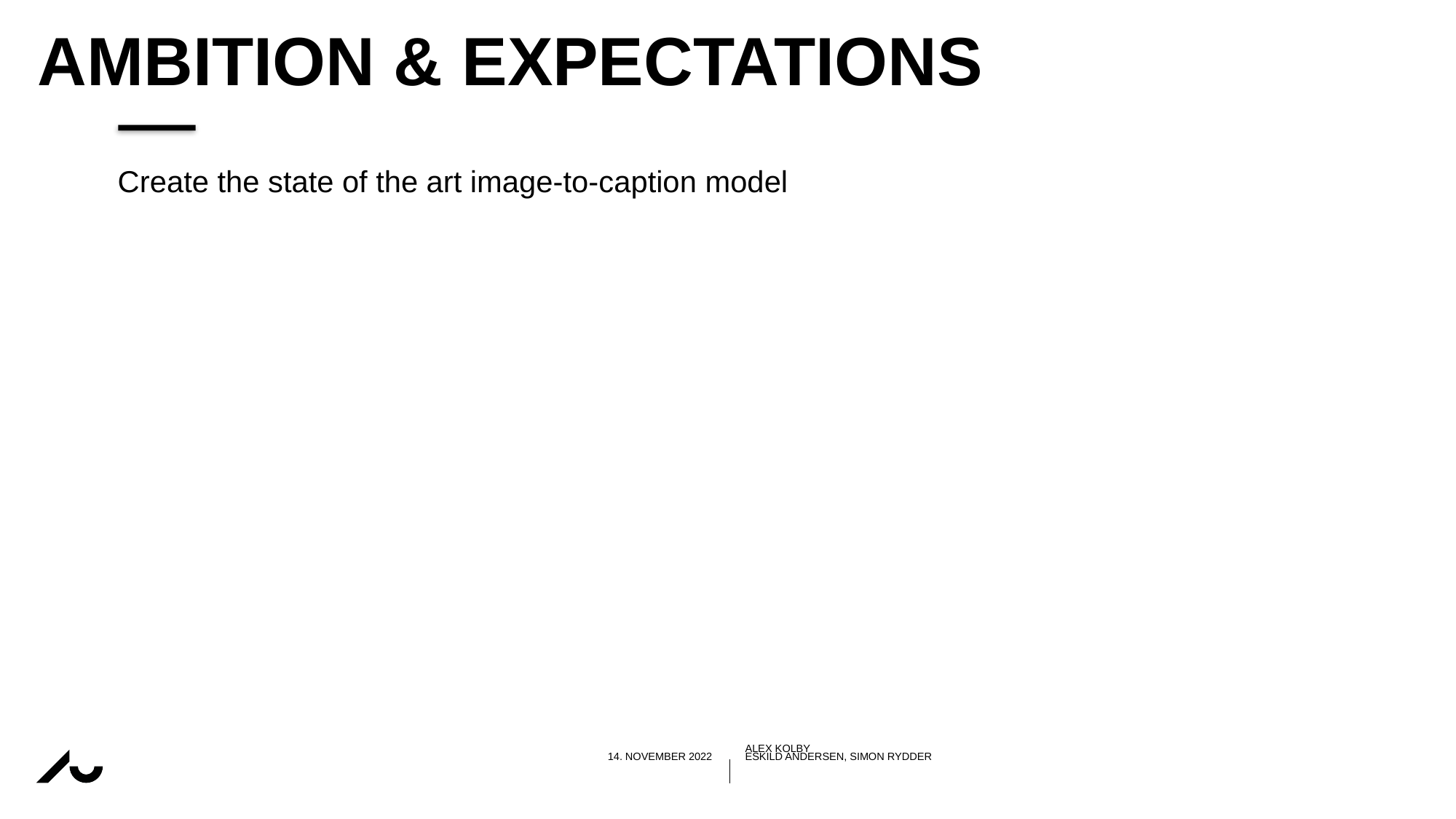

# Ambition & expectations
Create the state of the art image-to-caption model
14-11-202214-11-2022